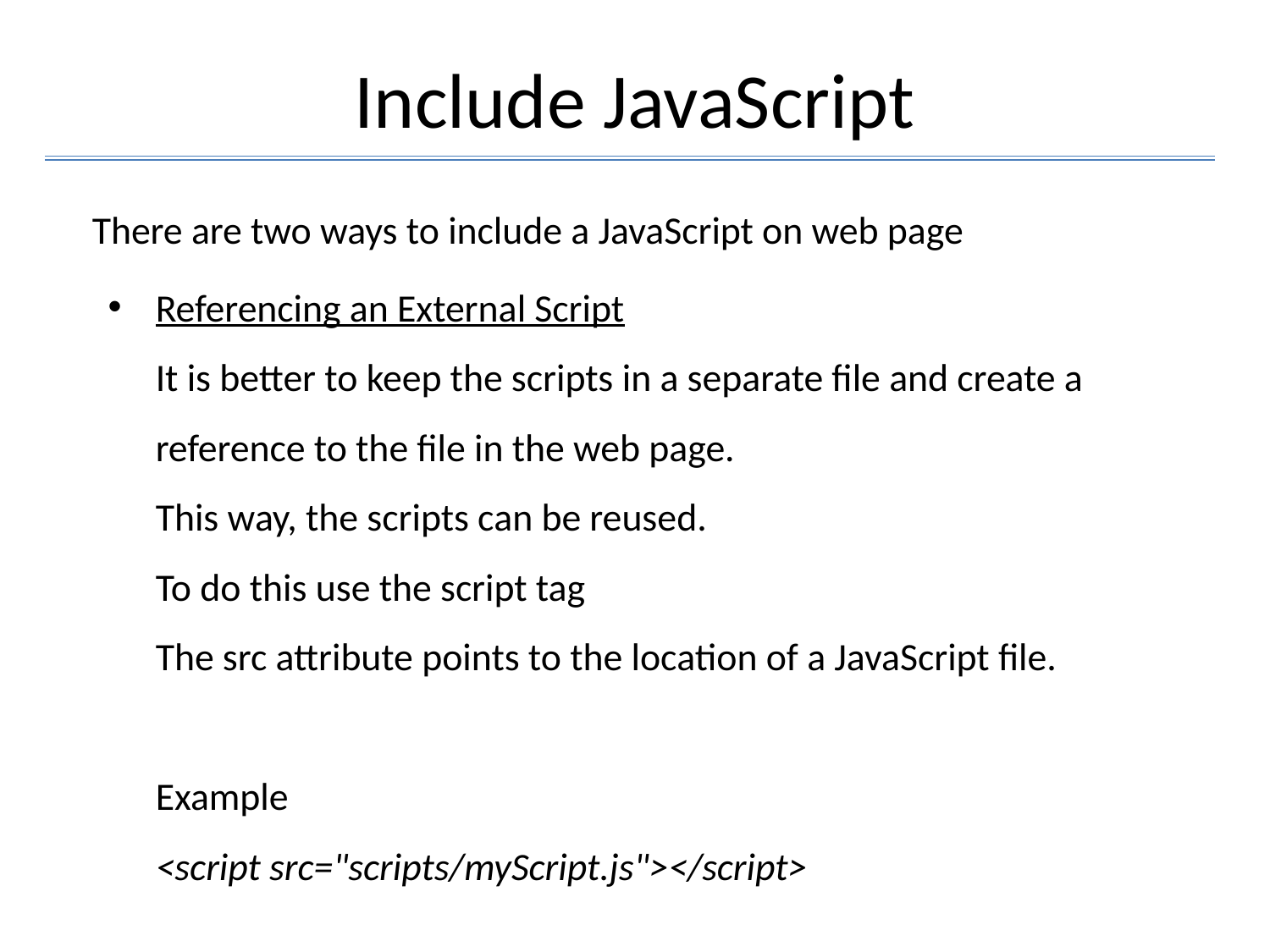

# Include JavaScript
There are two ways to include a JavaScript on web page
Referencing an External Script
It is better to keep the scripts in a separate file and create a reference to the file in the web page.
This way, the scripts can be reused.
To do this use the script tag
The src attribute points to the location of a JavaScript file.
Example
<script src="scripts/myScript.js"></script>